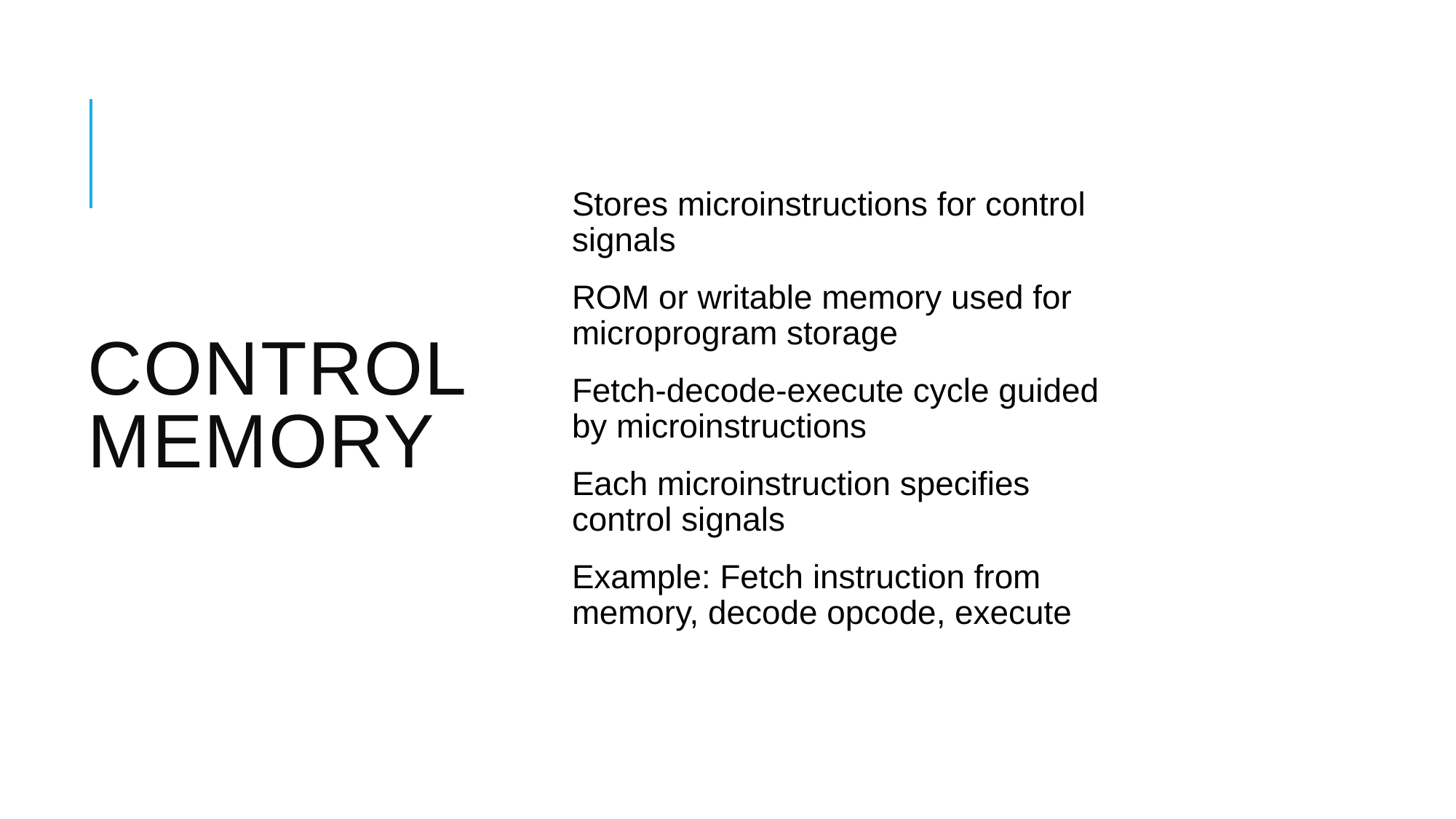

# Control Memory
Stores microinstructions for control signals
ROM or writable memory used for microprogram storage
Fetch-decode-execute cycle guided by microinstructions
Each microinstruction specifies control signals
Example: Fetch instruction from memory, decode opcode, execute